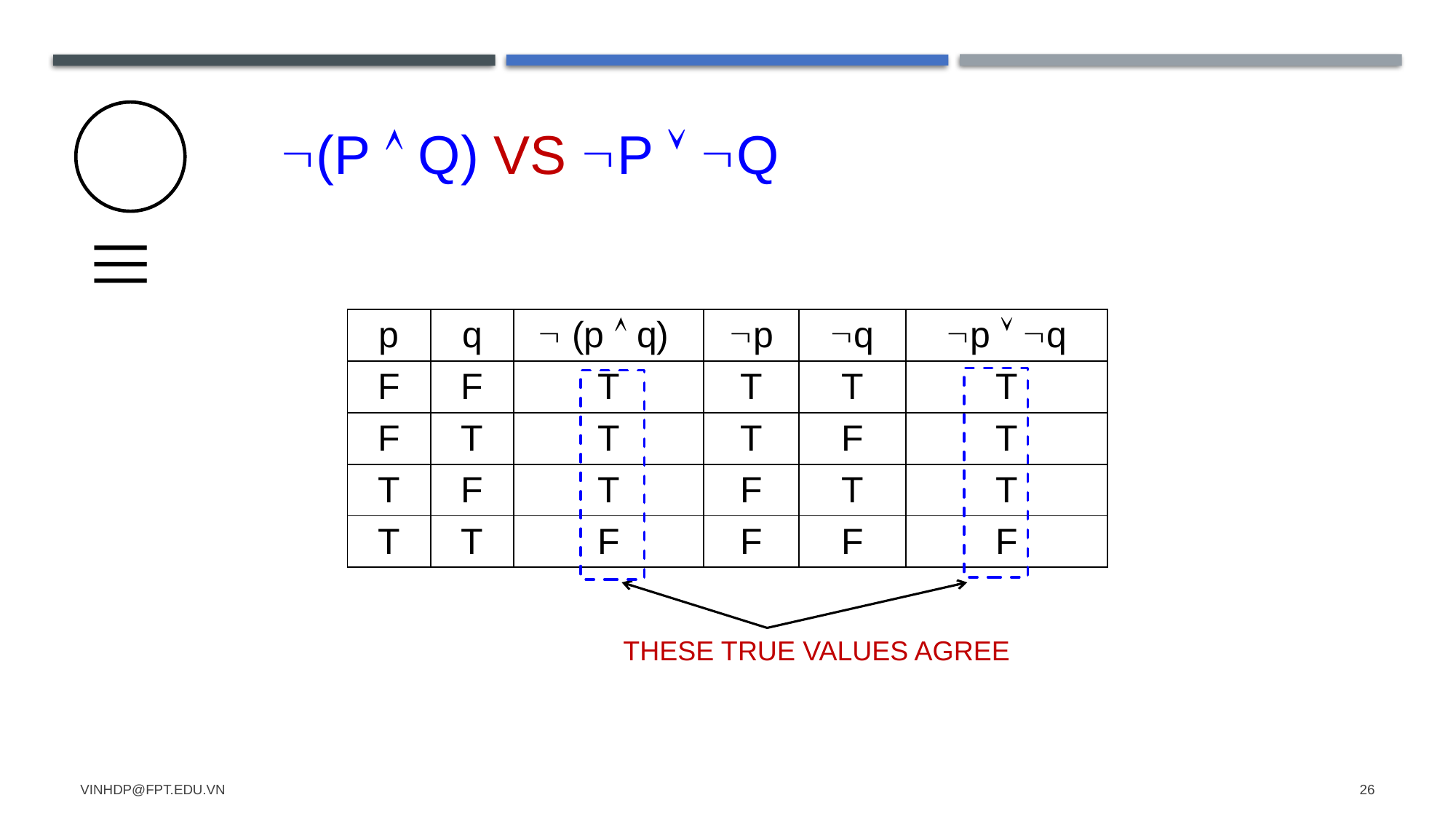

# ¬(p ∧ q) vs ¬p ∨ ¬q
 ≡

| p | q | ¬ (p ∧ q) | ¬p | ¬q | ¬p ∨ ¬q |
| --- | --- | --- | --- | --- | --- |
| F | F | T | T | T | T |
| F | T | T | T | F | T |
| T | F | T | F | T | T |
| T | T | F | F | F | F |

THESE TRUE VALUES AGREE
vinhdp@fpt.edu.vn
26